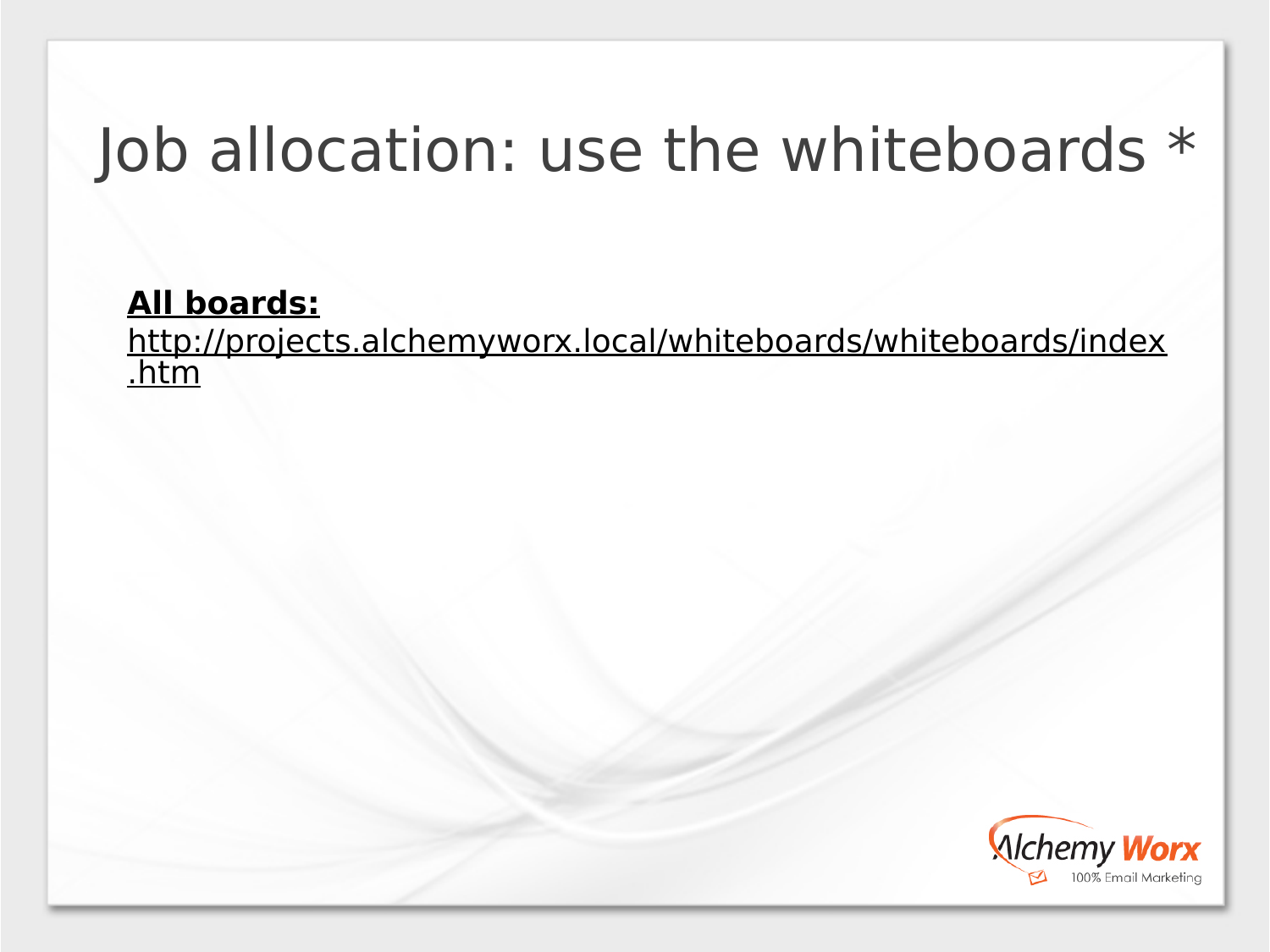

# Job allocation: use the whiteboards *
All boards:
http://projects.alchemyworx.local/whiteboards/whiteboards/index.htm